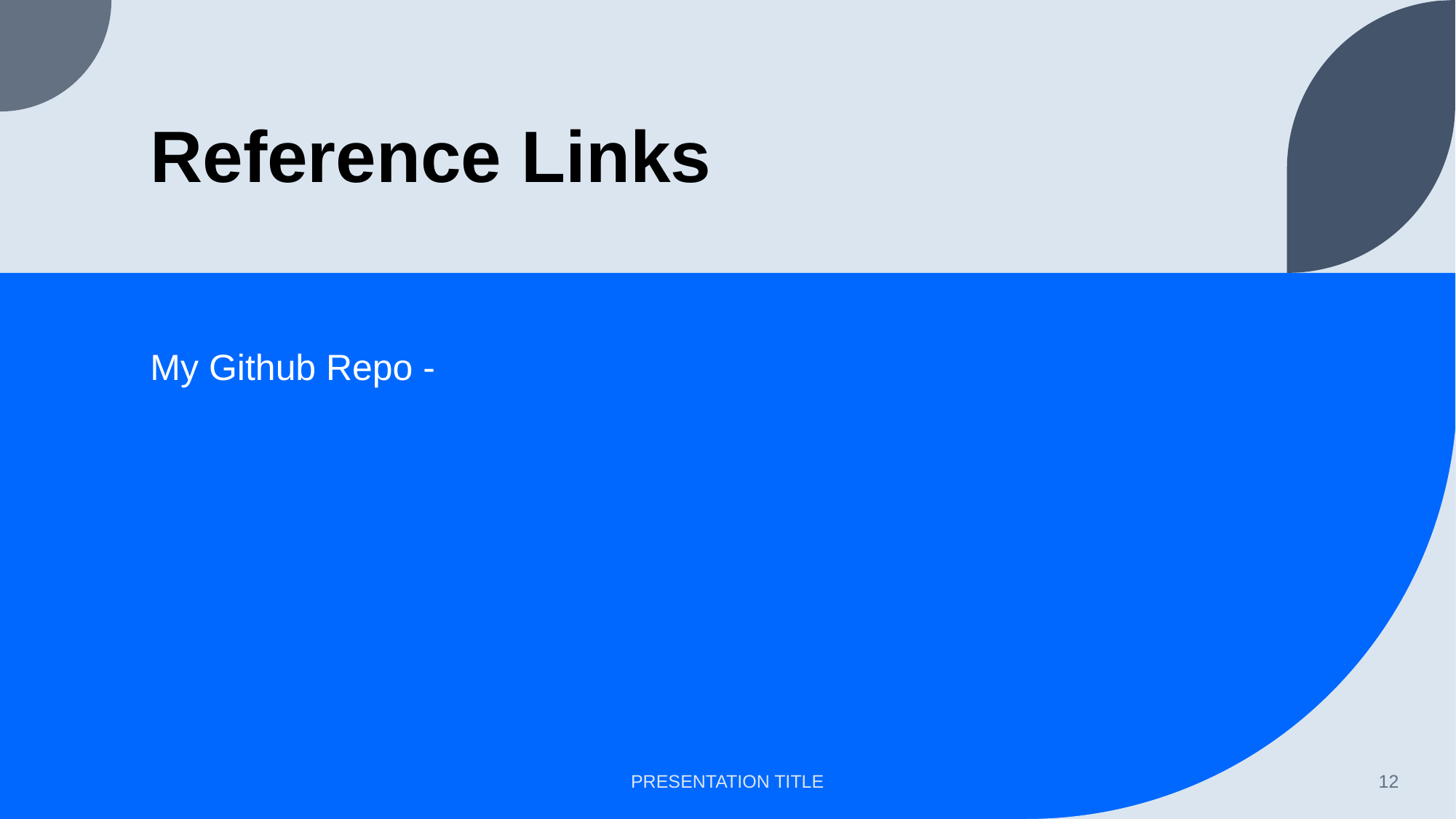

# Reference Links
My Github Repo -

PRESENTATION TITLE
12